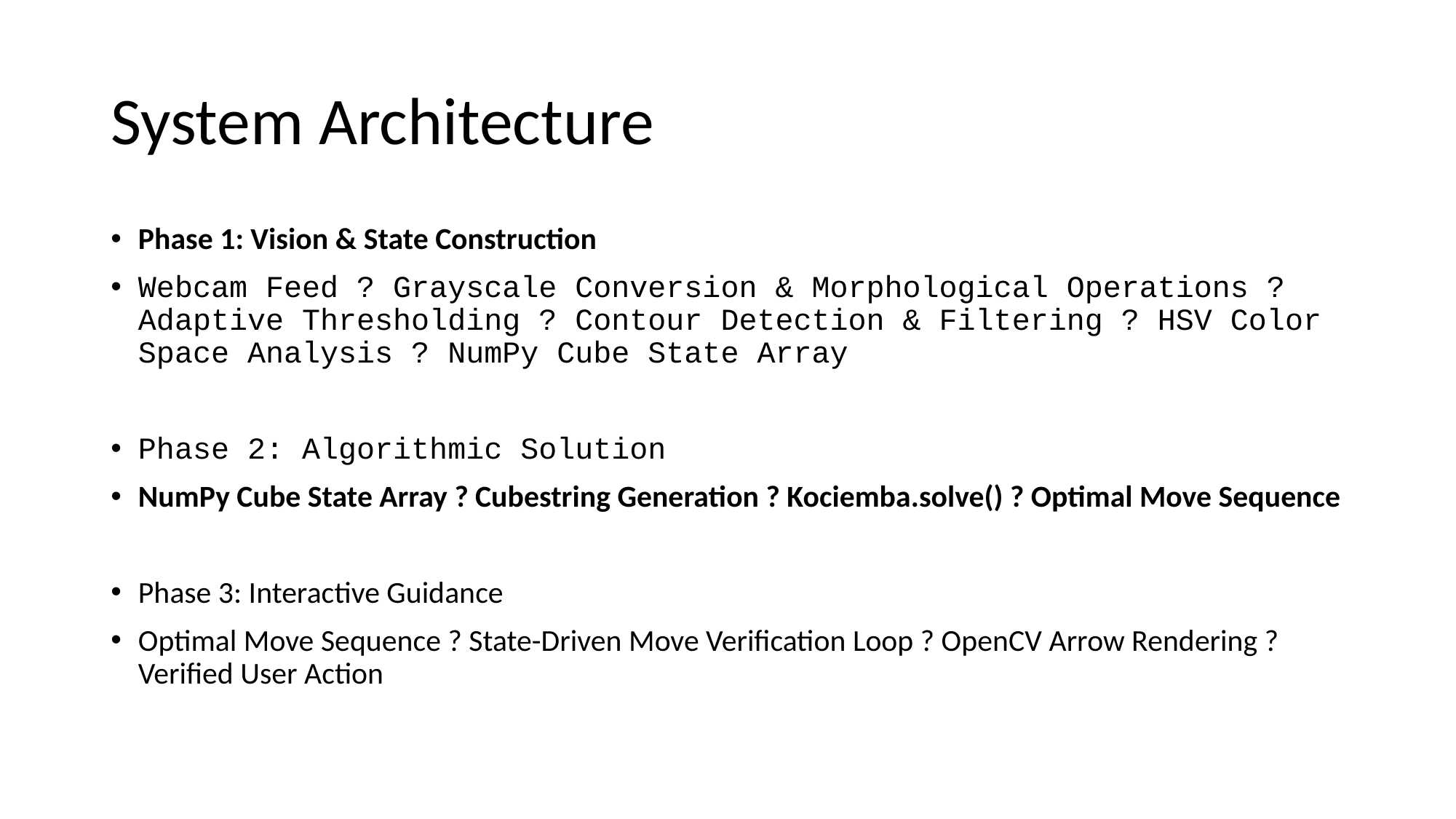

# System Architecture
Phase 1: Vision & State Construction
Webcam Feed ? Grayscale Conversion & Morphological Operations ? Adaptive Thresholding ? Contour Detection & Filtering ? HSV Color Space Analysis ? NumPy Cube State Array

Phase 2: Algorithmic Solution
NumPy Cube State Array ? Cubestring Generation ? Kociemba.solve() ? Optimal Move Sequence

Phase 3: Interactive Guidance
Optimal Move Sequence ? State-Driven Move Verification Loop ? OpenCV Arrow Rendering ? Verified User Action